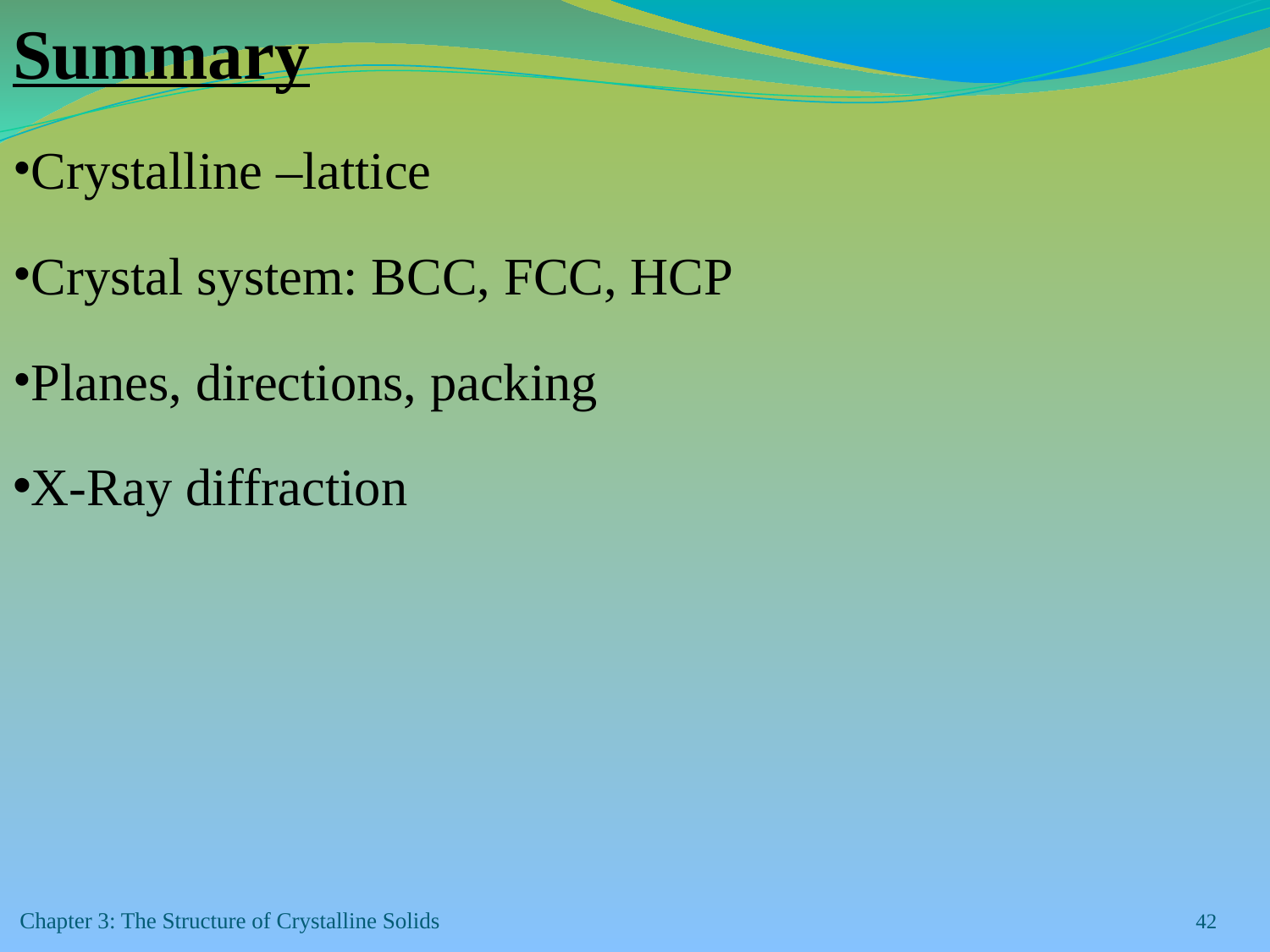

Summary
Crystalline –lattice
Crystal system: BCC, FCC, HCP
Planes, directions, packing
X-Ray diffraction
Chapter 3: The Structure of Crystalline Solids
42